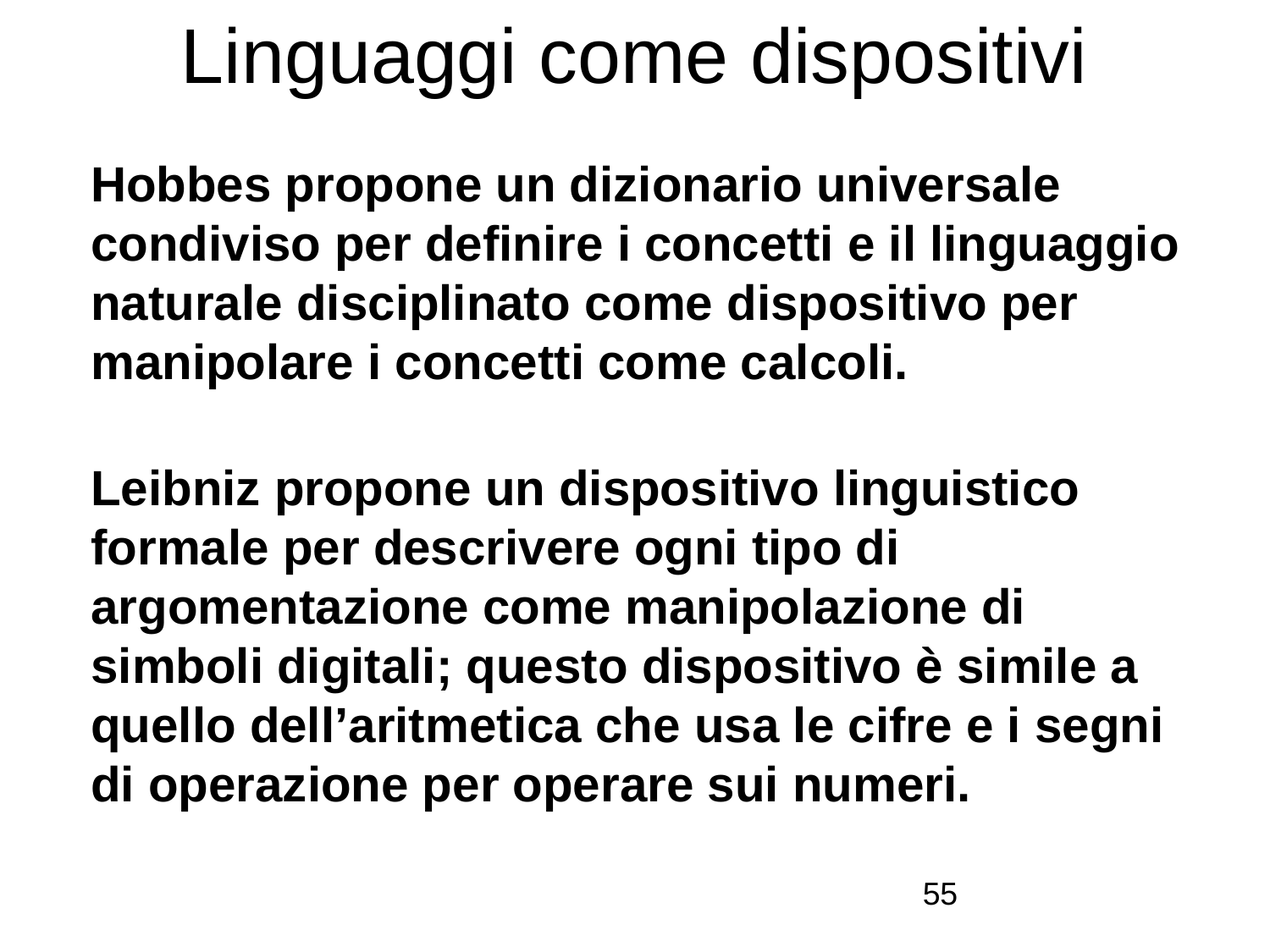

# Linguaggi come dispositivi
Hobbes propone un dizionario universale condiviso per definire i concetti e il linguaggio naturale disciplinato come dispositivo per manipolare i concetti come calcoli.

Leibniz propone un dispositivo linguistico formale per descrivere ogni tipo di argomentazione come manipolazione di simboli digitali; questo dispositivo è simile a quello dell’aritmetica che usa le cifre e i segni di operazione per operare sui numeri.

55